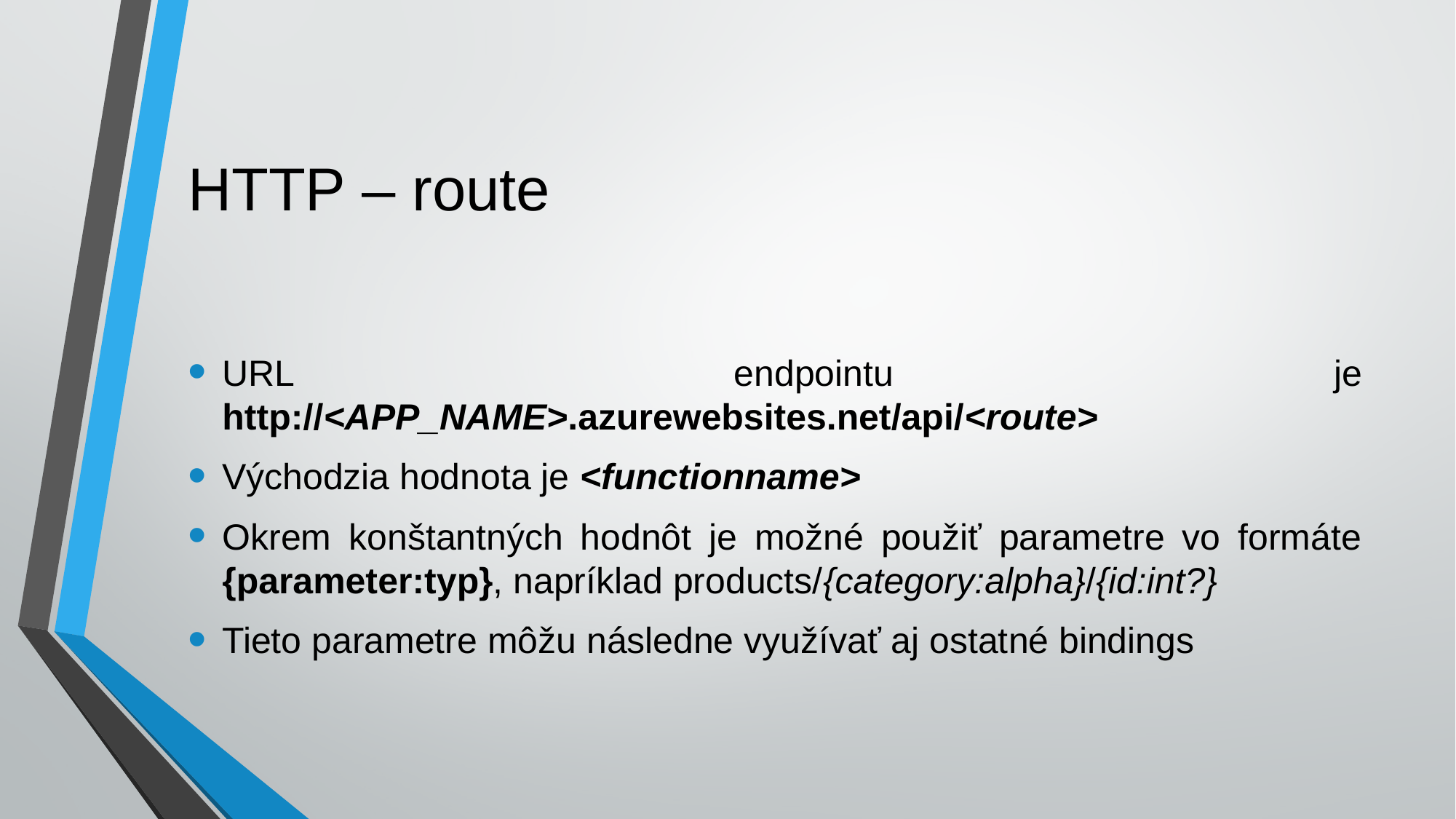

# HTTP – route
URL endpointu je http://<APP_NAME>.azurewebsites.net/api/<route>
Východzia hodnota je <functionname>
Okrem konštantných hodnôt je možné použiť parametre vo formáte {parameter:typ}, napríklad products/{category:alpha}/{id:int?}
Tieto parametre môžu následne využívať aj ostatné bindings